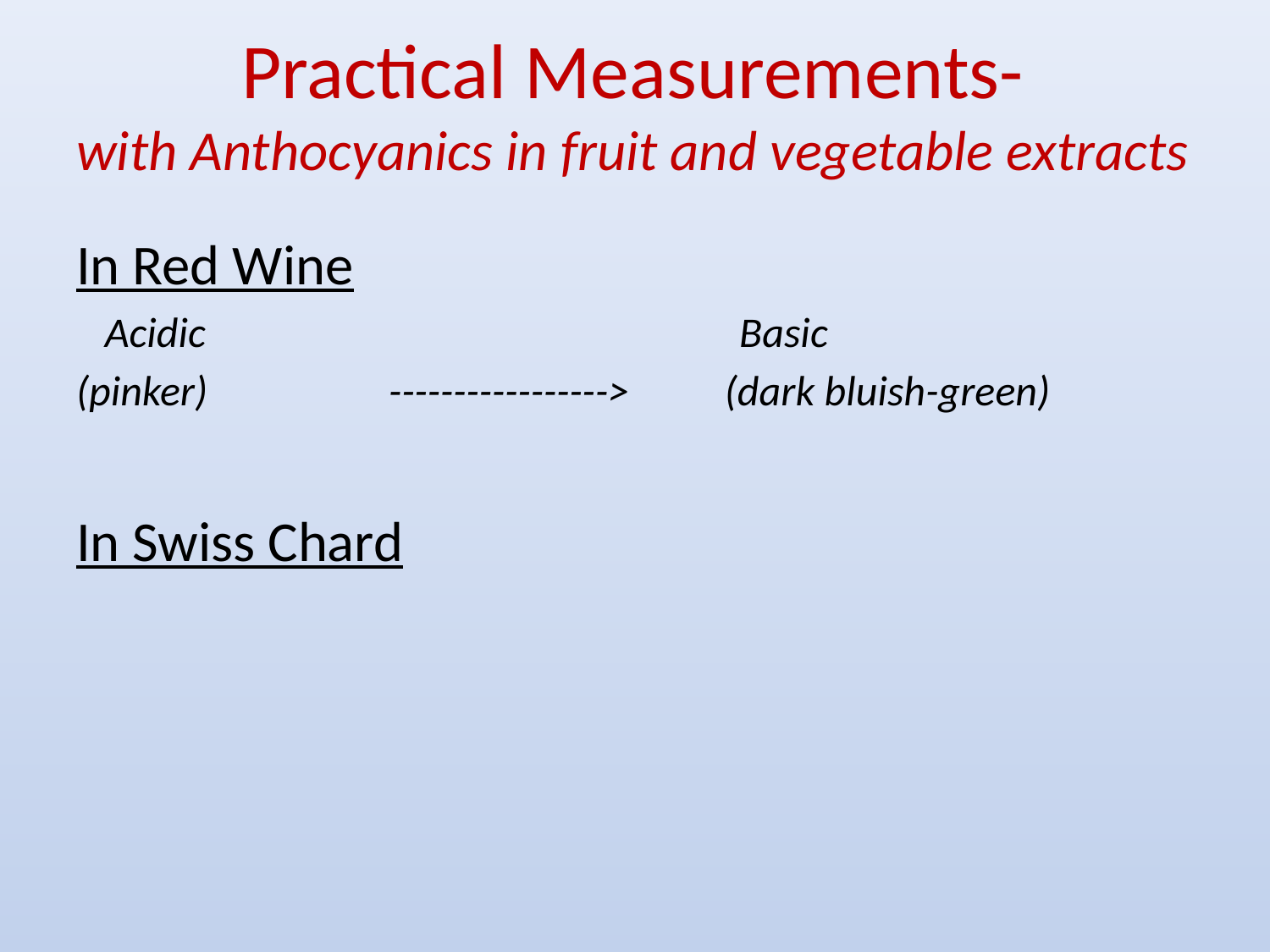

# Practical Measurements- with Anthocyanics in fruit and vegetable extracts
In Red Wine
   Acidic                                                        Basic
(pinker)                   ----------------->          (dark bluish-green)

In Swiss Chard